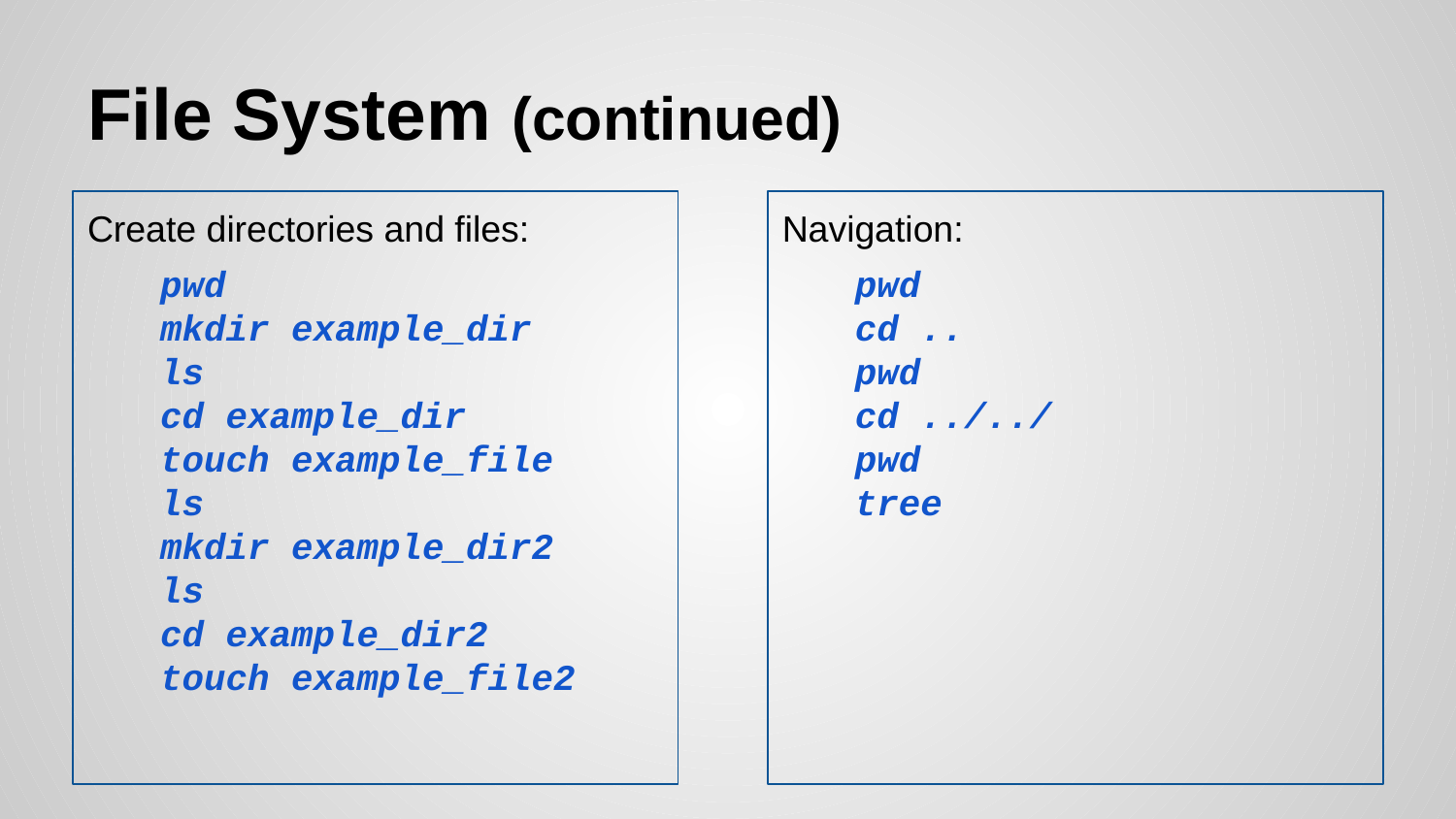

# File System (continued)
Create directories and files:
pwd
mkdir example_dir
ls
cd example_dir
touch example_file
ls
mkdir example_dir2
ls
cd example_dir2
touch example_file2
Navigation:
pwd
cd ..
pwd
cd ../../
pwd
tree